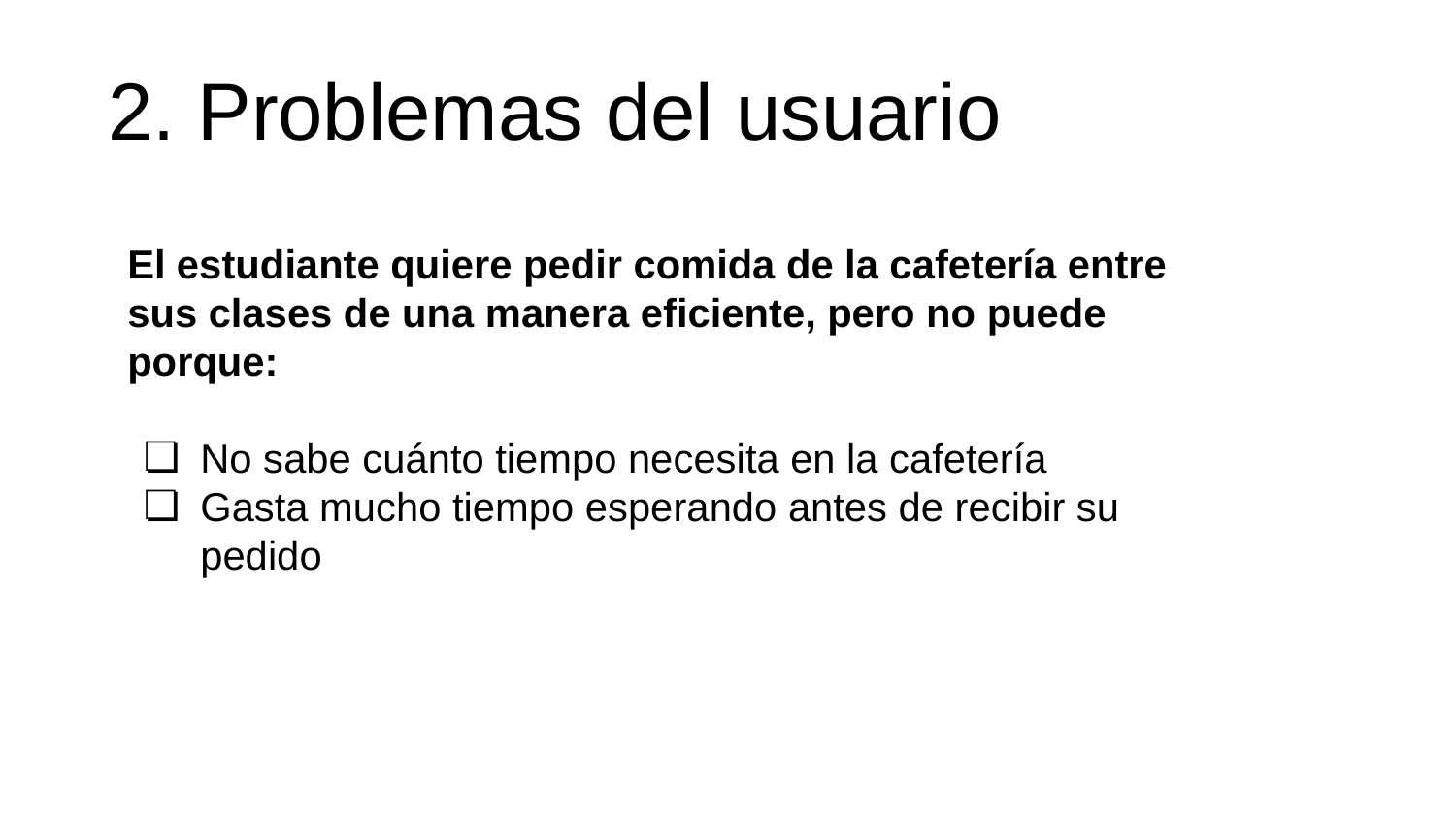

2. Problemas del usuario
El estudiante quiere pedir comida de la cafetería entre sus clases de una manera eficiente, pero no puede porque:

No sabe cuánto tiempo necesita en la cafetería
Gasta mucho tiempo esperando antes de recibir su pedido